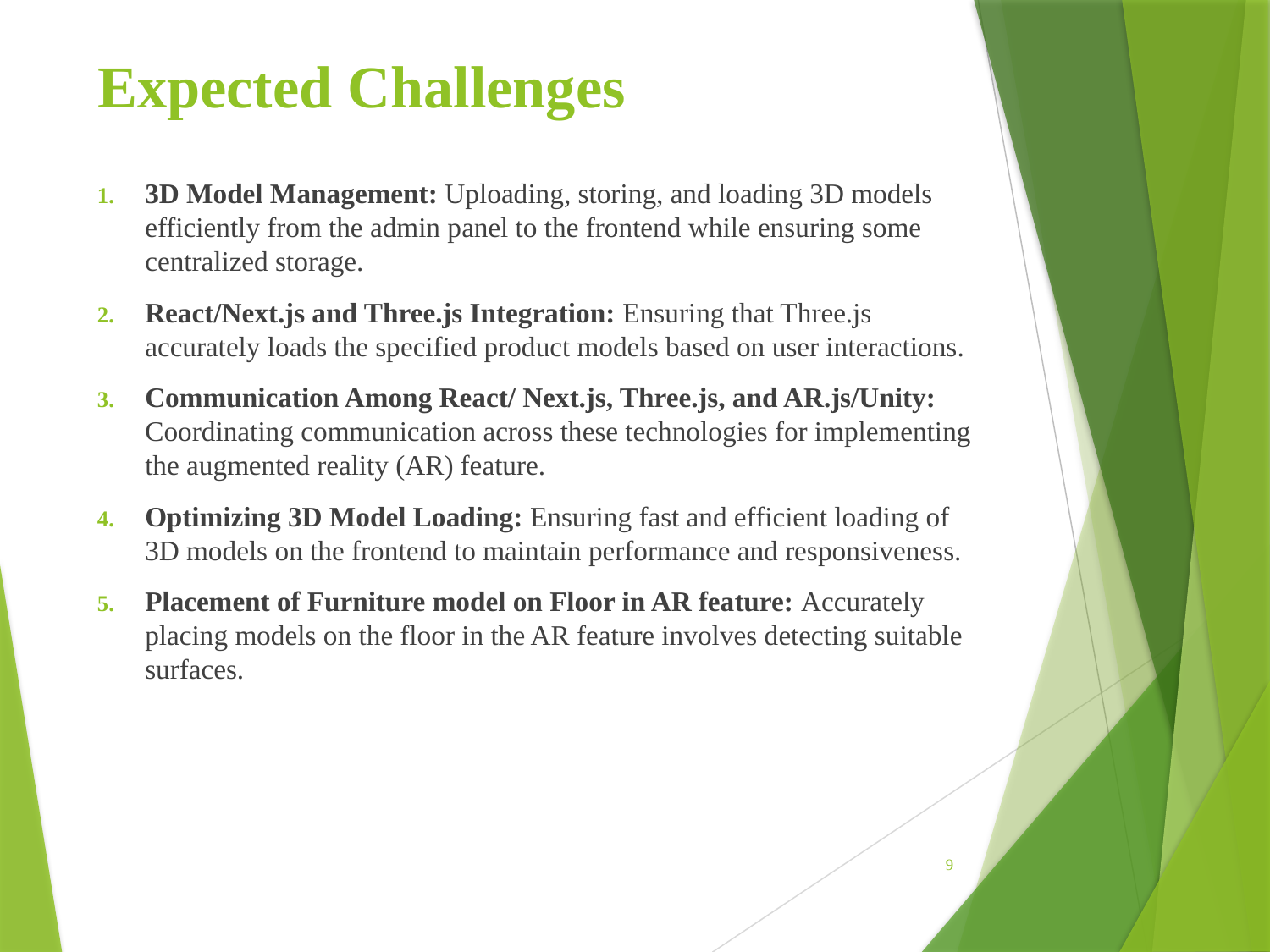

# Expected Challenges
3D Model Management: Uploading, storing, and loading 3D models efficiently from the admin panel to the frontend while ensuring some centralized storage.
React/Next.js and Three.js Integration: Ensuring that Three.js accurately loads the specified product models based on user interactions.
Communication Among React/ Next.js, Three.js, and AR.js/Unity: Coordinating communication across these technologies for implementing the augmented reality (AR) feature.
Optimizing 3D Model Loading: Ensuring fast and efficient loading of 3D models on the frontend to maintain performance and responsiveness.
Placement of Furniture model on Floor in AR feature: Accurately placing models on the floor in the AR feature involves detecting suitable surfaces.
9